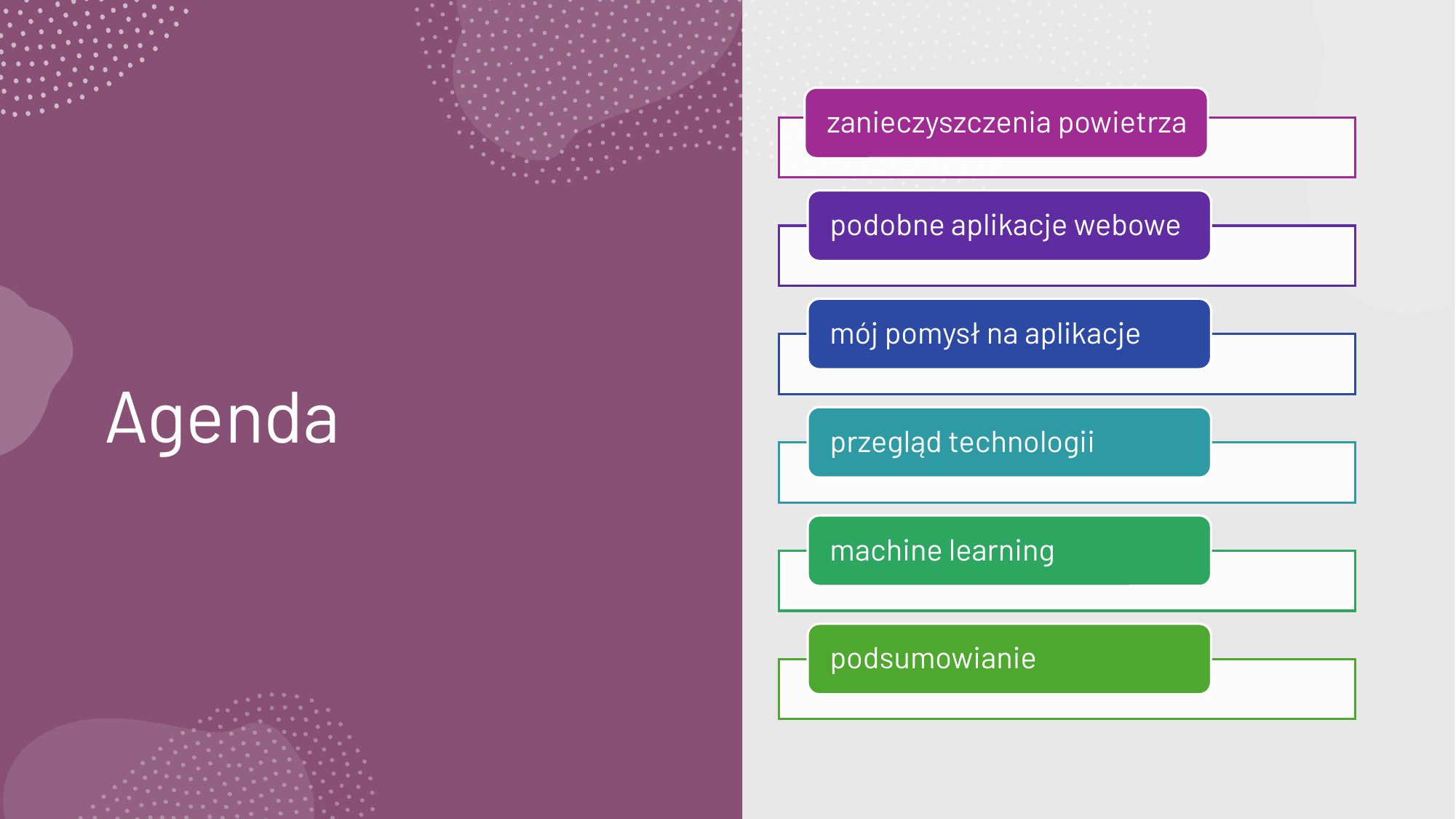

zanieczyszczenia powietrza
podobne aplikacje webowe
mój pomysł na aplikacje
przegląd technologii
machine learning
podsumowianie
# Agenda